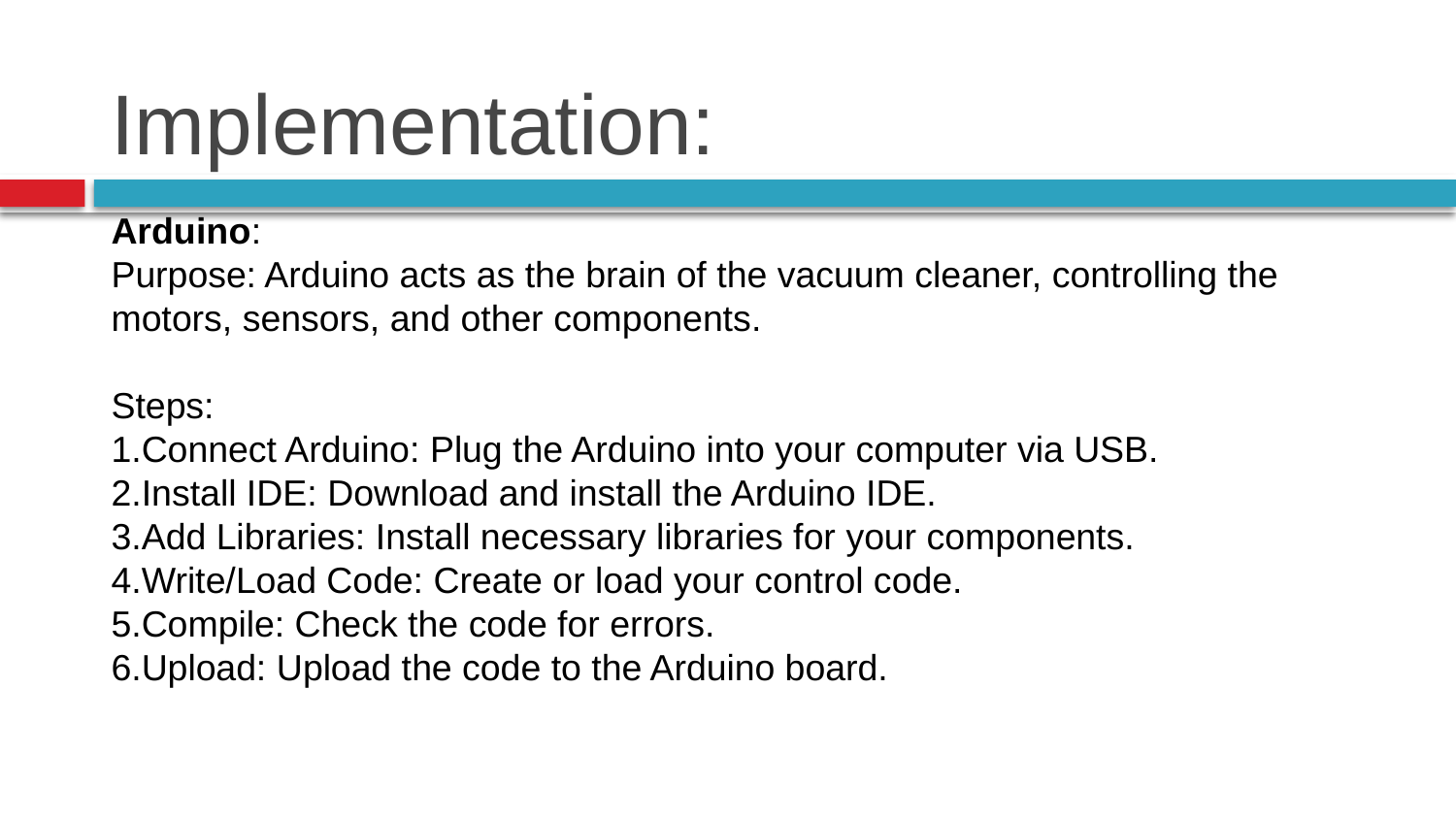

# Implementation:
Arduino:
Purpose: Arduino acts as the brain of the vacuum cleaner, controlling the motors, sensors, and other components.

Steps:
Connect Arduino: Plug the Arduino into your computer via USB.
Install IDE: Download and install the Arduino IDE.
Add Libraries: Install necessary libraries for your components.
Write/Load Code: Create or load your control code.
Compile: Check the code for errors.
Upload: Upload the code to the Arduino board.